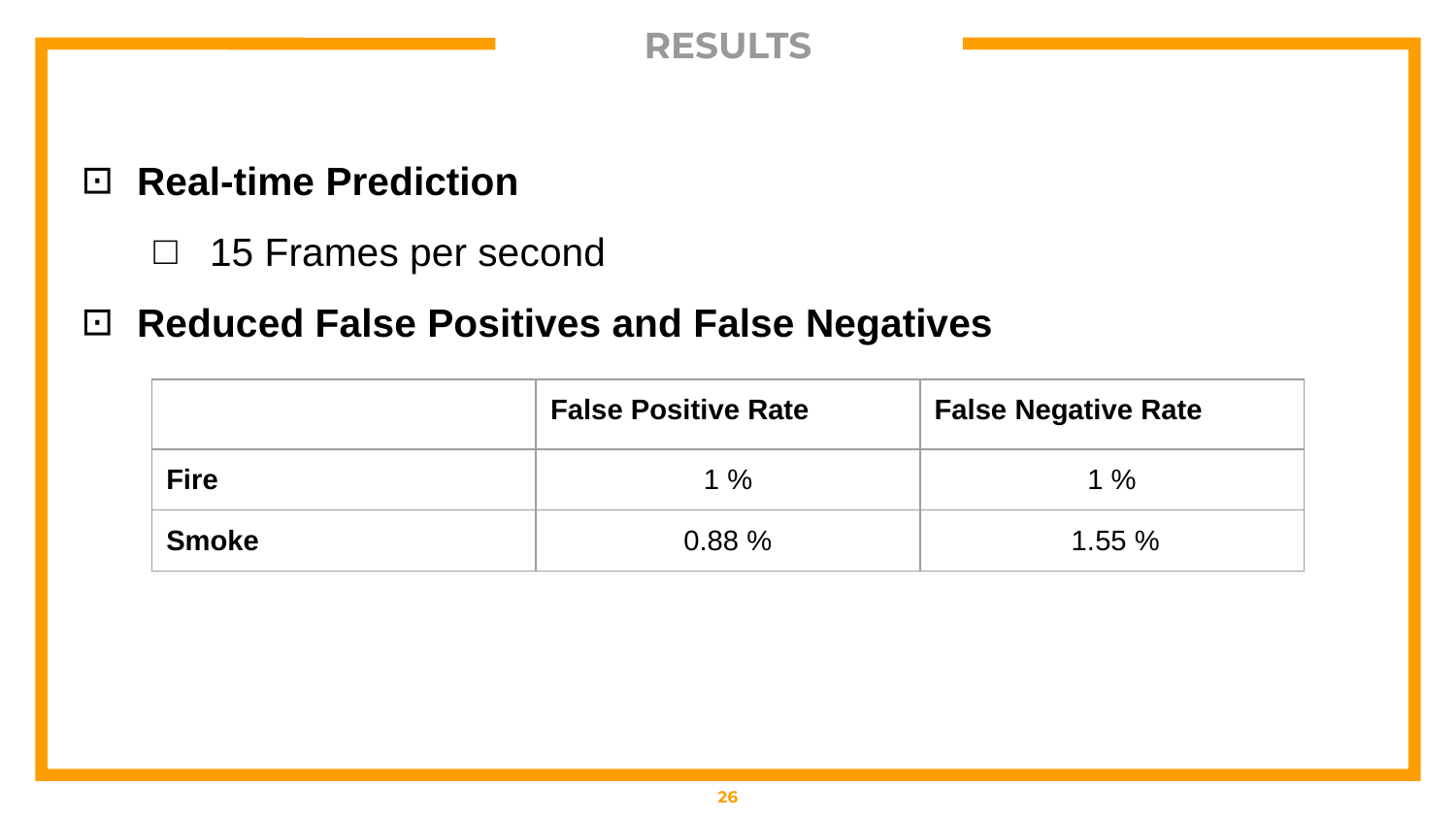

# RESULTS
Real-time Prediction
15 Frames per second
Reduced False Positives and False Negatives

|  | False Positive Rate | False Negative Rate |
| --- | --- | --- |
| Fire | 1 % | 1 % |
| Smoke | 0.88 % | 1.55 % |
26